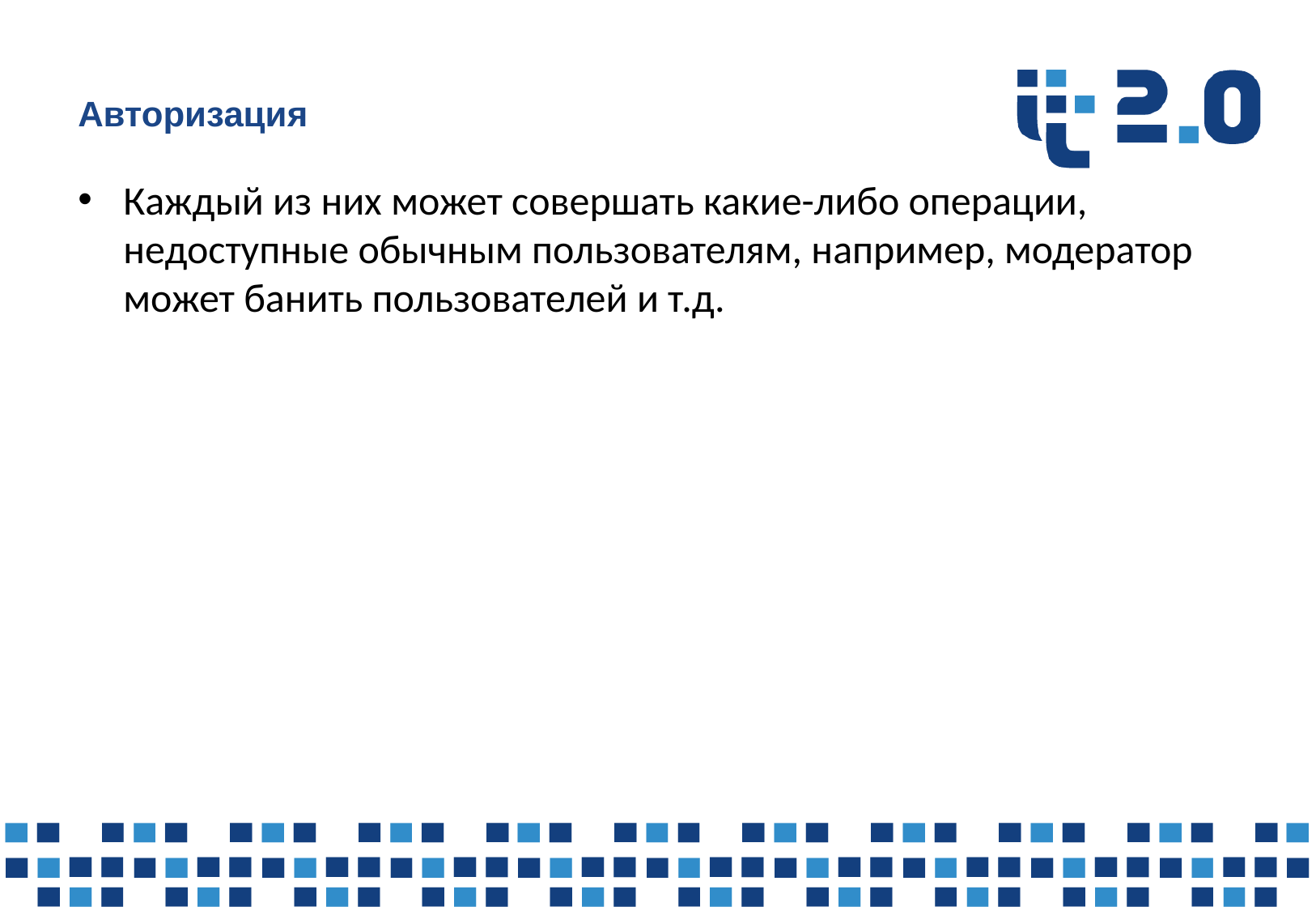

# Авторизация
Каждый из них может совершать какие-либо операции, недоступные обычным пользователям, например, модератор может банить пользователей и т.д.